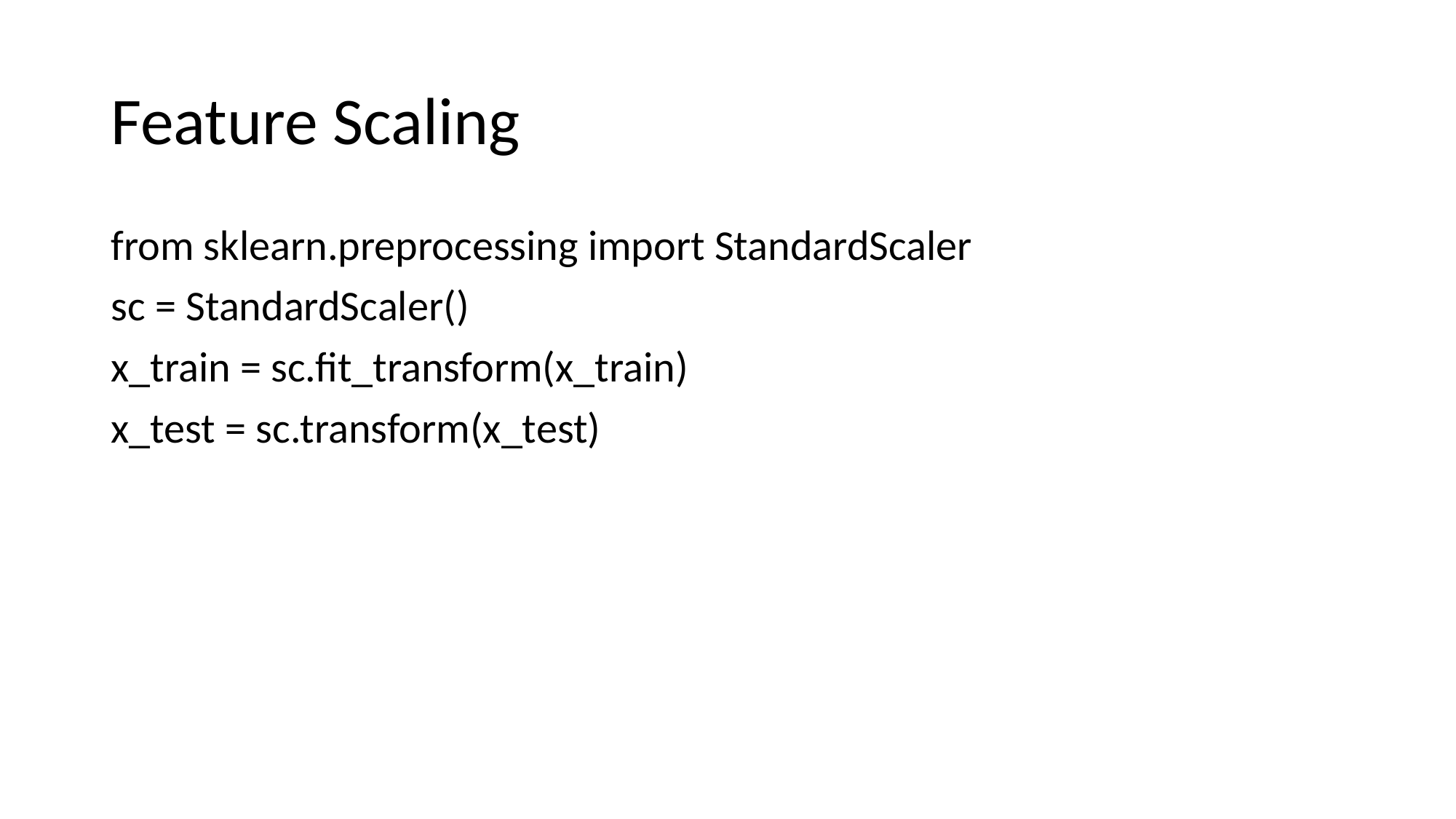

# Feature Scaling
from sklearn.preprocessing import StandardScaler
sc = StandardScaler()
x_train = sc.fit_transform(x_train)
x_test = sc.transform(x_test)